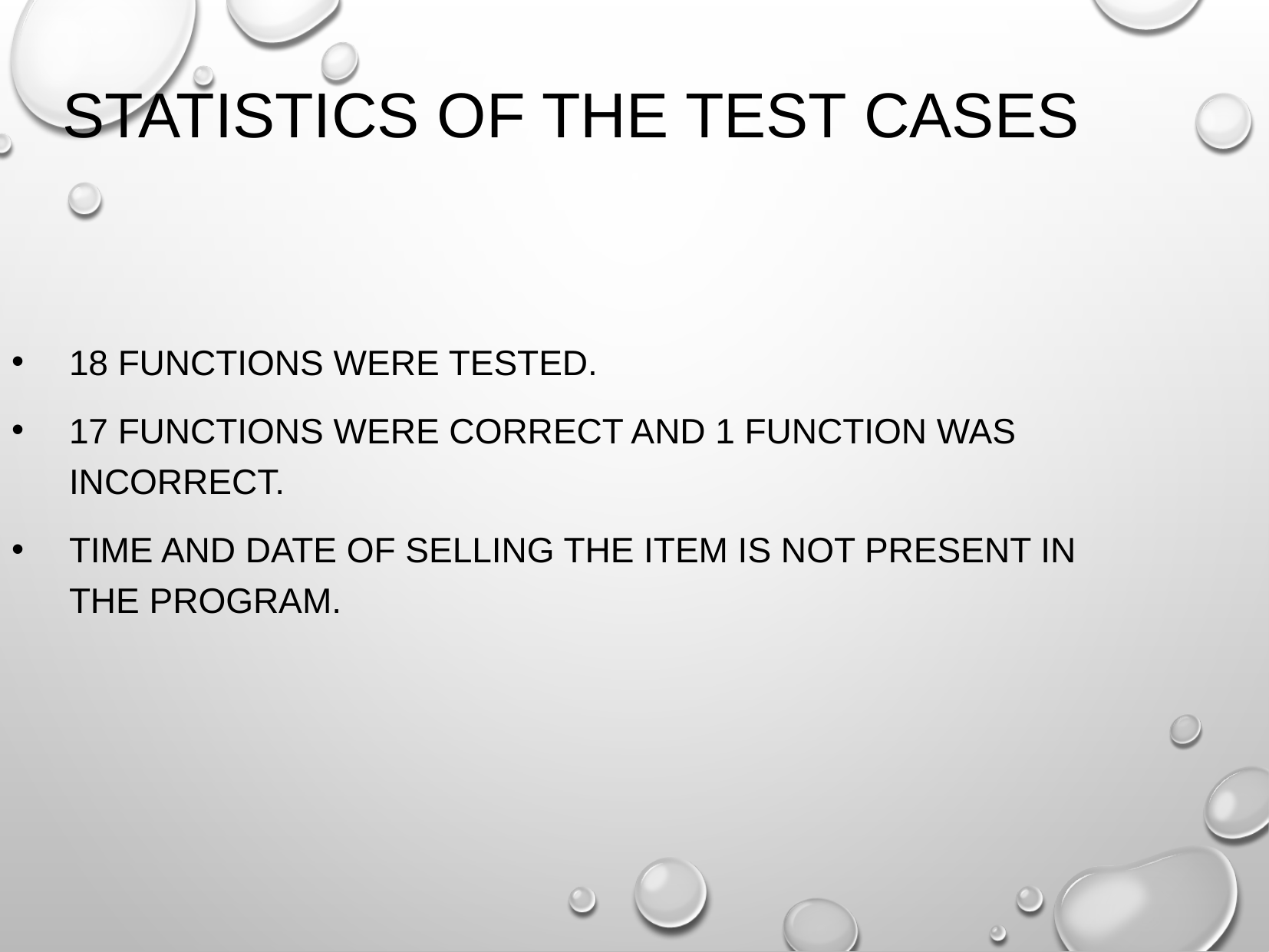

Statistics of the test cases
18 functions were tested.
17 functions were correct and 1 function was incorrect.
Time and Date of selling the item is not present in the program.